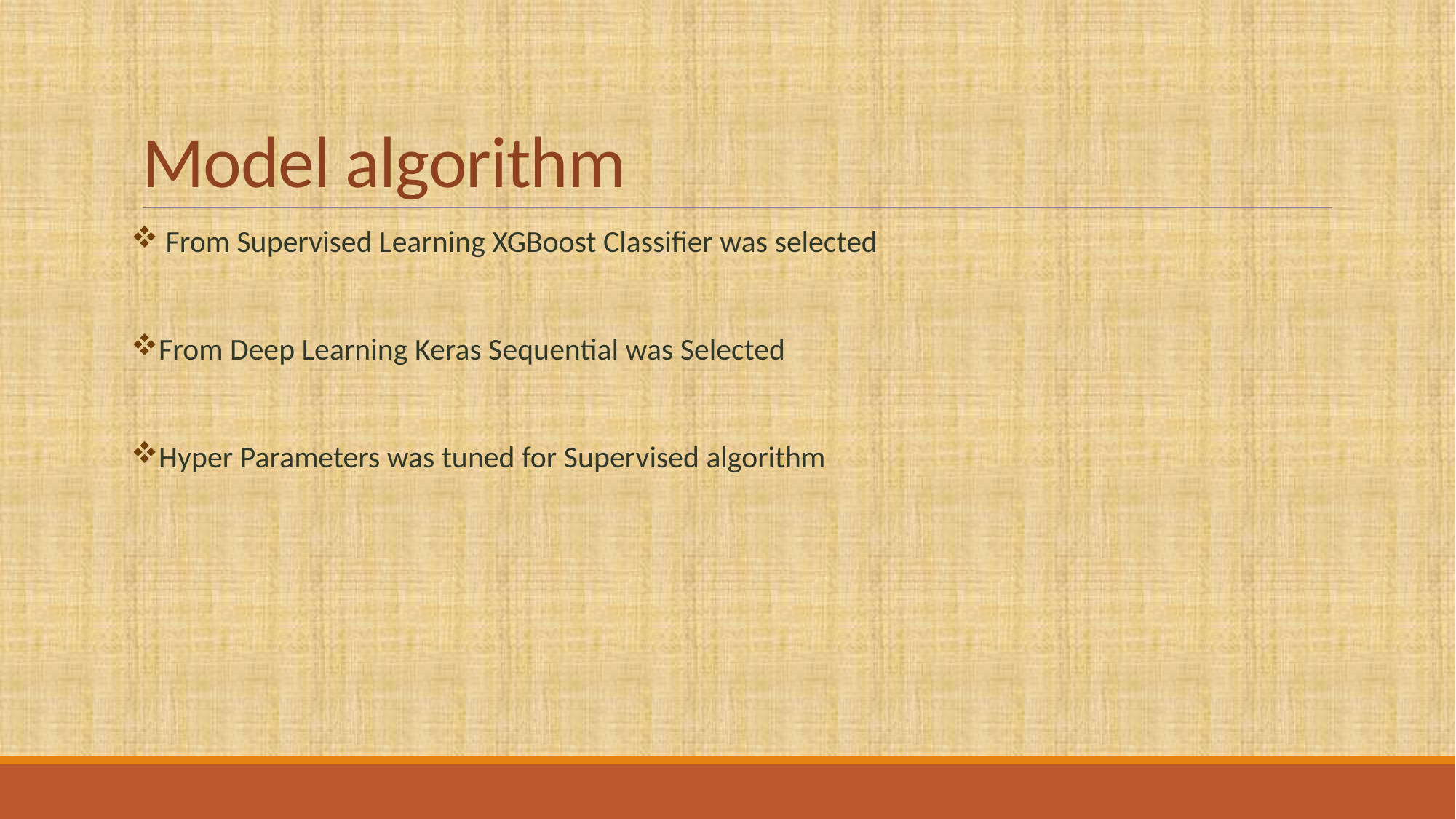

# Model algorithm
 From Supervised Learning XGBoost Classifier was selected

From Deep Learning Keras Sequential was Selected

Hyper Parameters was tuned for Supervised algorithm